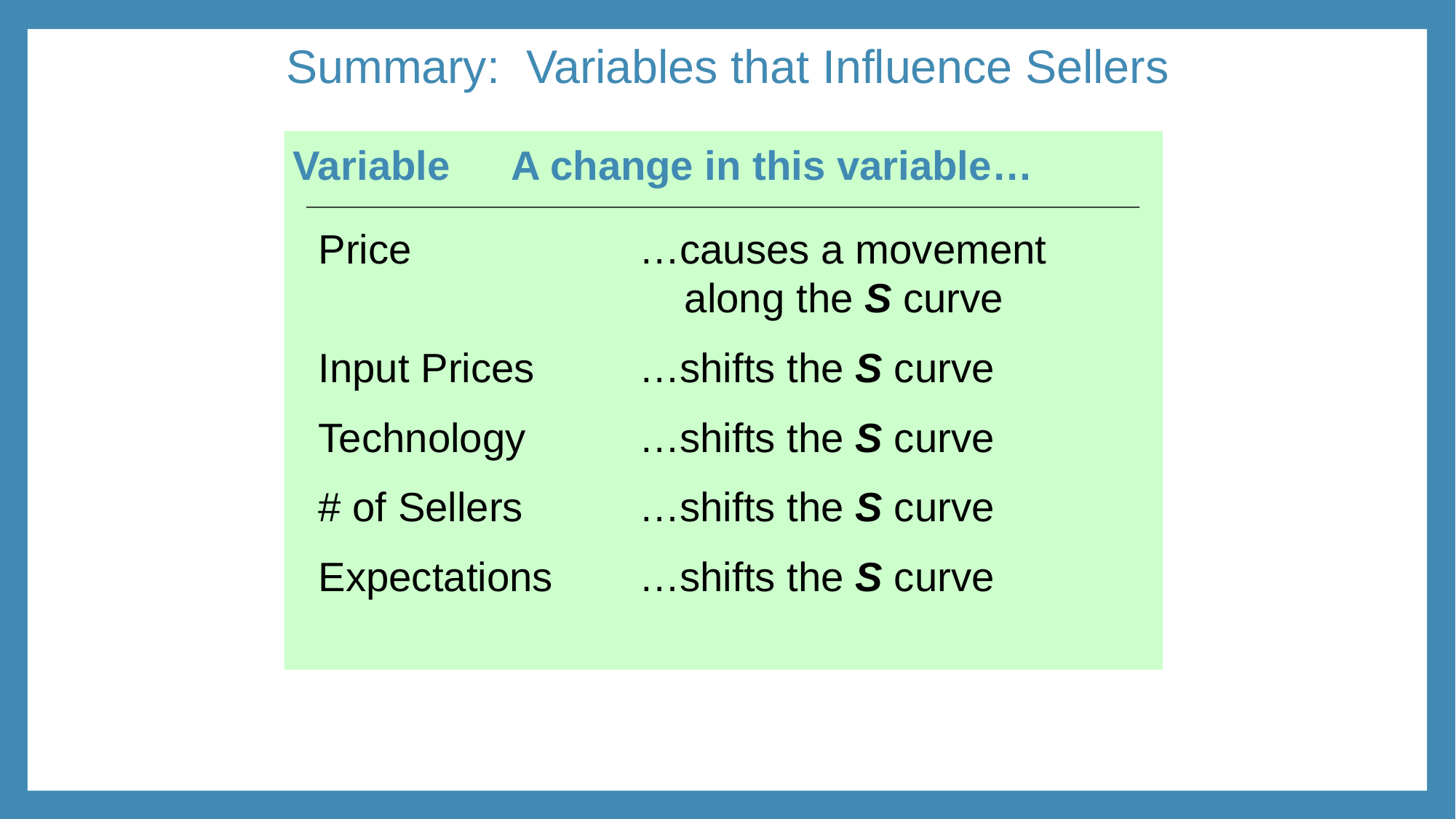

Summary:  Variables that Influence Sellers
0

Variable	A change in this variable…

Price	…causes a movement
	    along the S curve
Input Prices	…shifts the S curve
Technology	…shifts the S curve
# of Sellers	…shifts the S curve
Expectations	…shifts the S curve